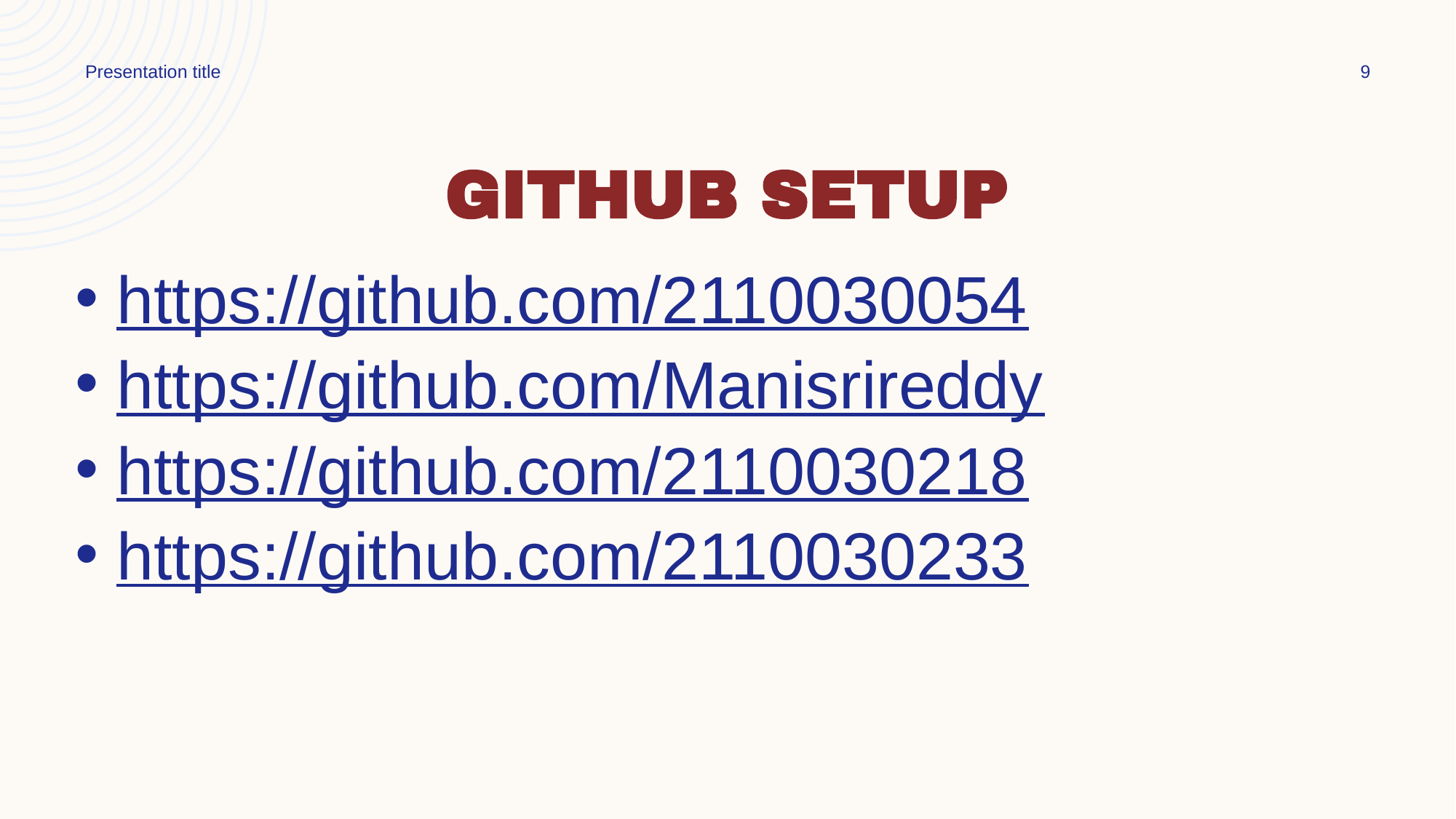

Presentation title
9
# Github setup
https://github.com/2110030054
https://github.com/Manisrireddy
https://github.com/2110030218
https://github.com/2110030233